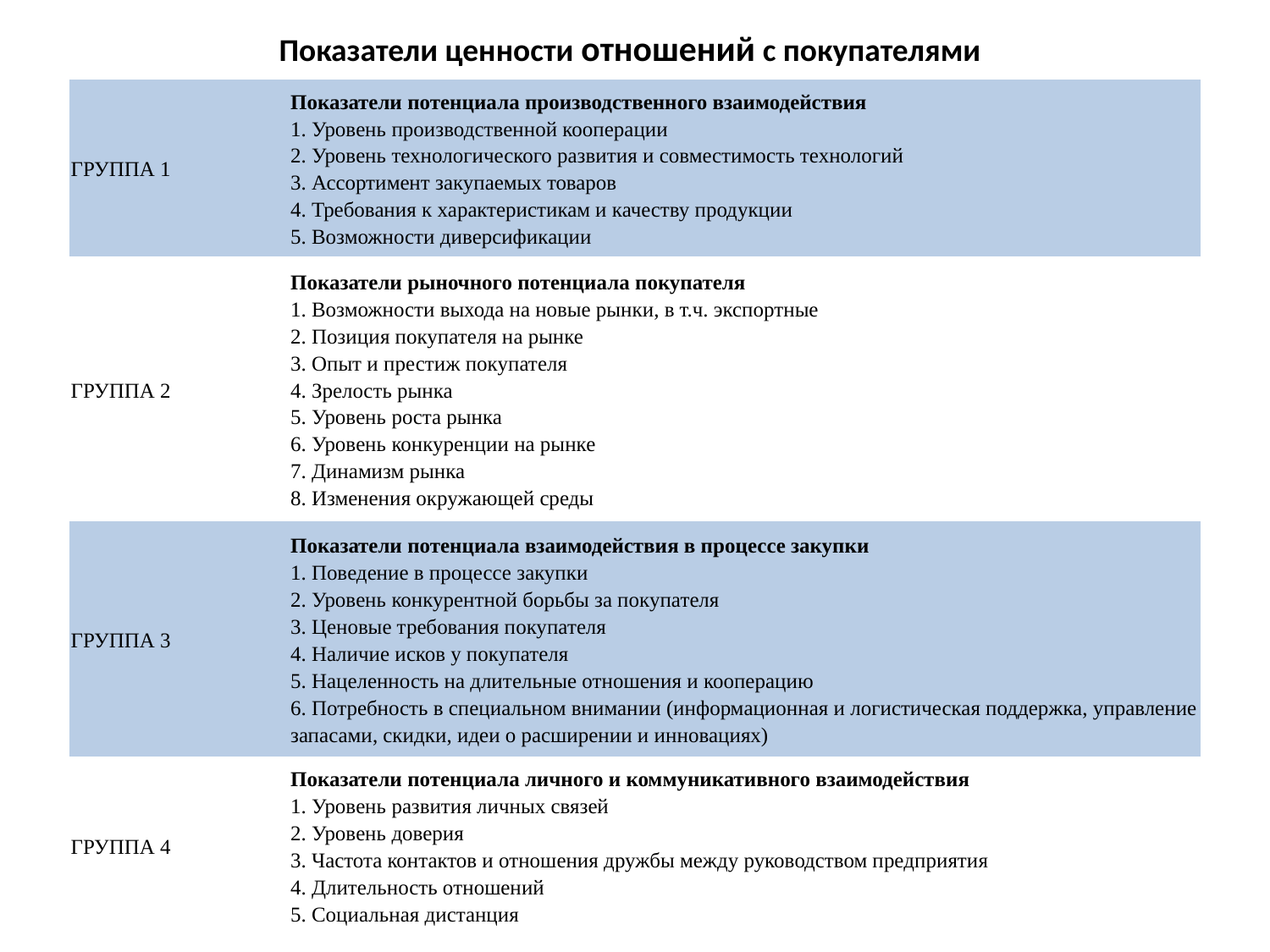

Показатели ценности отношений с покупателями
| ГРУППА 1 | Показатели потенциала производственного взаимодействия 1. Уровень производственной кооперации 2. Уровень технологического развития и совместимость технологий 3. Ассортимент закупаемых товаров 4. Требования к характеристикам и качеству продукции 5. Возможности диверсификации |
| --- | --- |
| ГРУППА 2 | Показатели рыночного потенциала покупателя 1. Возможности выхода на новые рынки, в т.ч. экспортные 2. Позиция покупателя на рынке 3. Опыт и престиж покупателя 4. Зрелость рынка 5. Уровень роста рынка 6. Уровень конкуренции на рынке 7. Динамизм рынка 8. Изменения окружающей среды |
| ГРУППА 3 | Показатели потенциала взаимодействия в процессе закупки 1. Поведение в процессе закупки 2. Уровень конкурентной борьбы за покупателя 3. Ценовые требования покупателя 4. Наличие исков у покупателя 5. Нацеленность на длительные отношения и кооперацию 6. Потребность в специальном внимании (информационная и логистическая поддержка, управление запасами, скидки, идеи о расширении и инновациях) |
| ГРУППА 4 | Показатели потенциала личного и коммуникативного взаимодействия 1. Уровень развития личных связей 2. Уровень доверия 3. Частота контактов и отношения дружбы между руководством предприятия 4. Длительность отношений 5. Социальная дистанция |